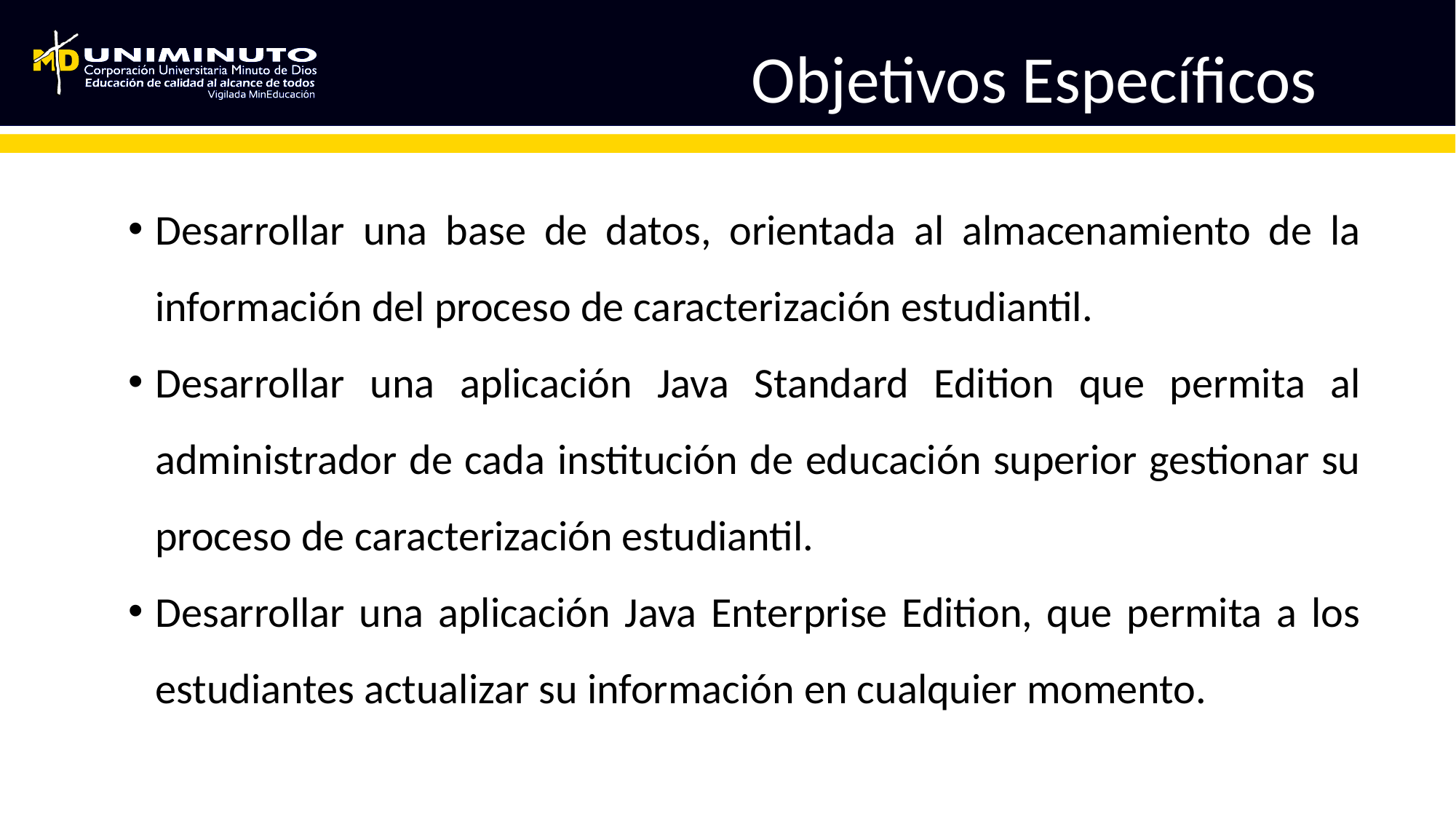

# Objetivos Específicos
Desarrollar una base de datos, orientada al almacenamiento de la información del proceso de caracterización estudiantil.
Desarrollar una aplicación Java Standard Edition que permita al administrador de cada institución de educación superior gestionar su proceso de caracterización estudiantil.
Desarrollar una aplicación Java Enterprise Edition, que permita a los estudiantes actualizar su información en cualquier momento.